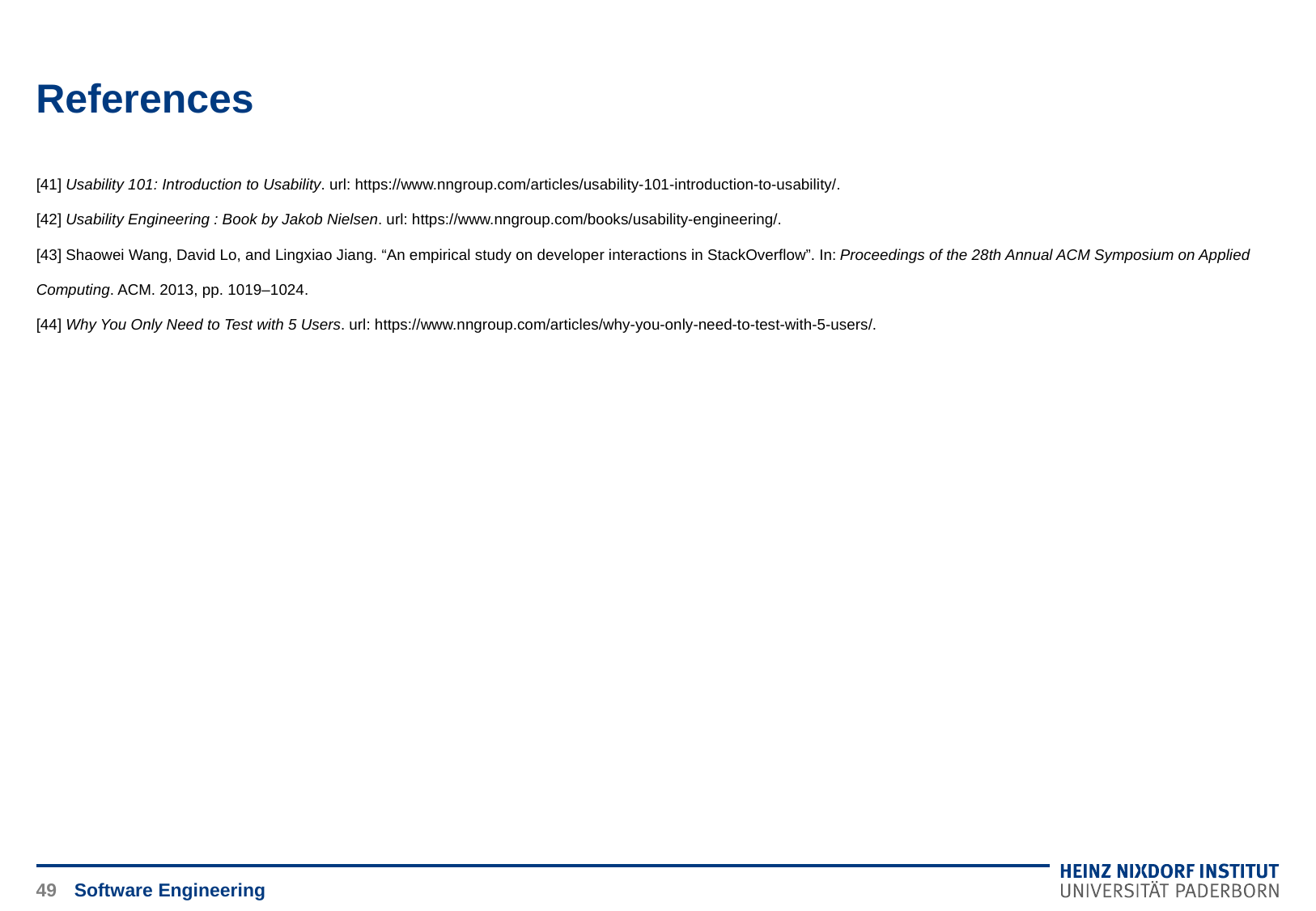

# References
[41] Usability 101: Introduction to Usability. url: https://www.nngroup.com/articles/usability-101-introduction-to-usability/.
[42] Usability Engineering : Book by Jakob Nielsen. url: https://www.nngroup.com/books/usability-engineering/.
[43] Shaowei Wang, David Lo, and Lingxiao Jiang. “An empirical study on developer interactions in StackOverflow”. In: Proceedings of the 28th Annual ACM Symposium on Applied
Computing. ACM. 2013, pp. 1019–1024.
[44] Why You Only Need to Test with 5 Users. url: https://www.nngroup.com/articles/why-you-only-need-to-test-with-5-users/.

49
Software Engineering